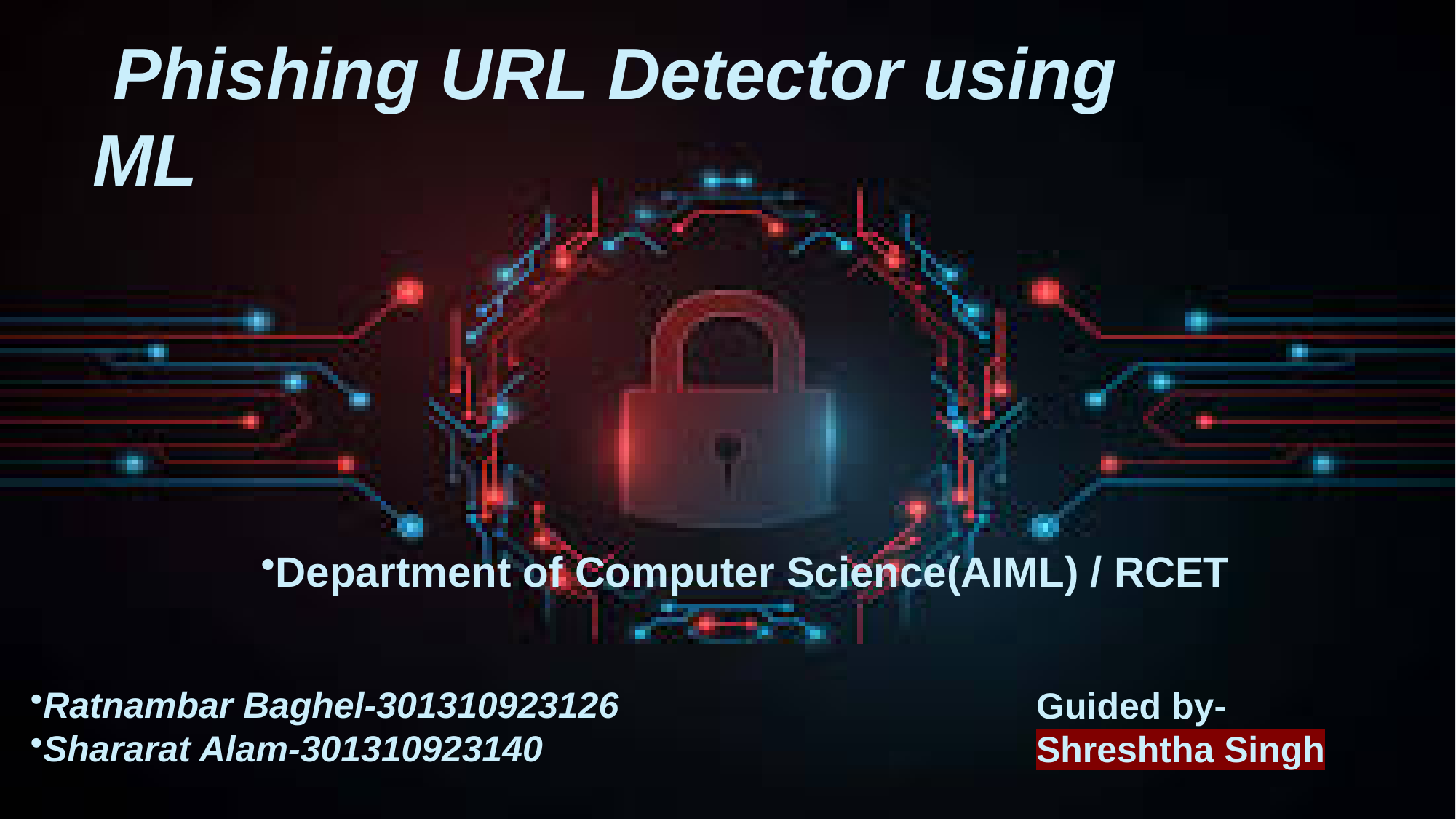

Phishing URL Detector using ML
Department of Computer Science(AIML) / RCET
Ratnambar Baghel-301310923126
Shararat Alam-301310923140

Guided by-
Shreshtha Singh